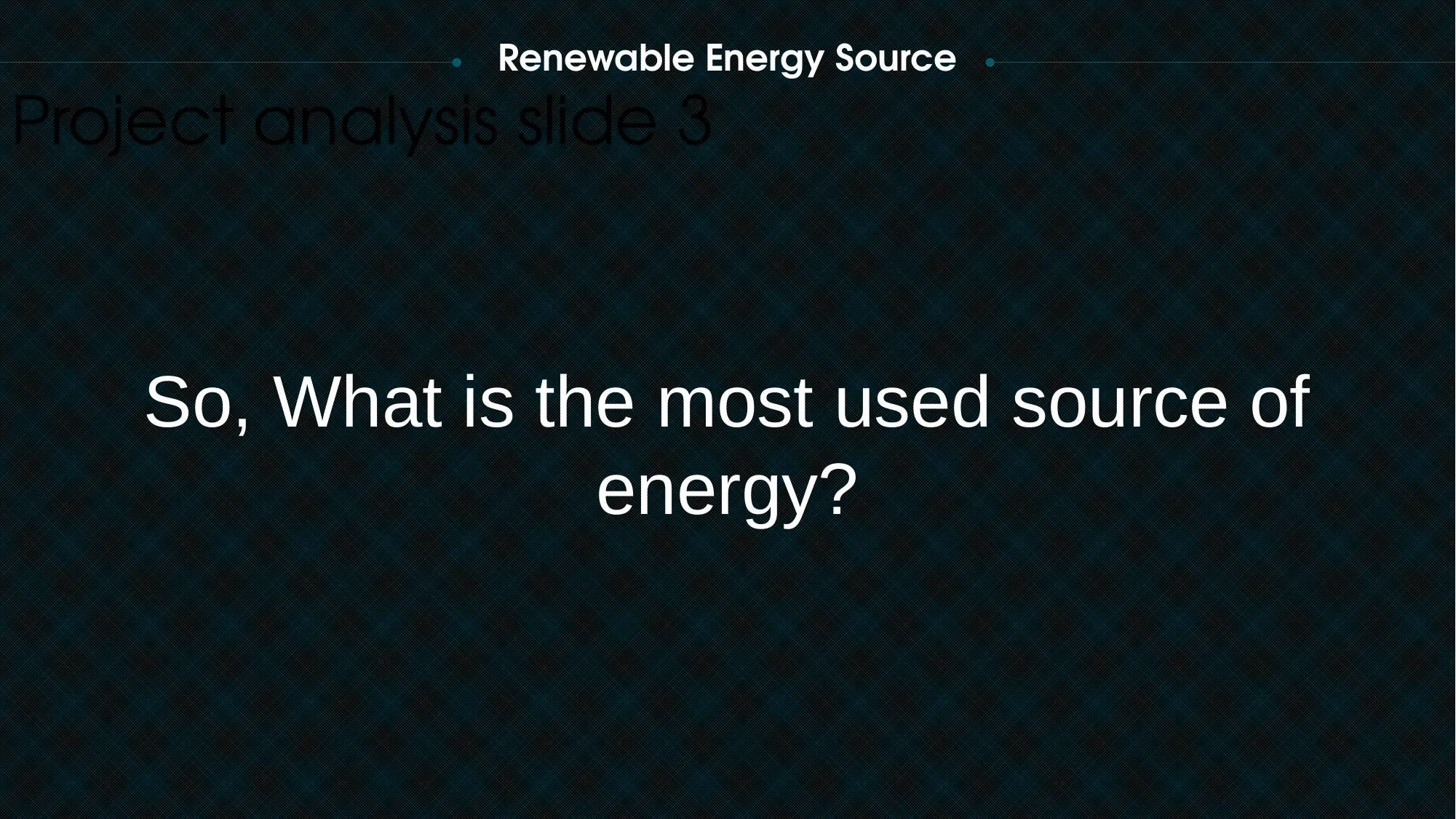

Renewable Energy Source
Project analysis slide 3
So, What is the most used source of energy?